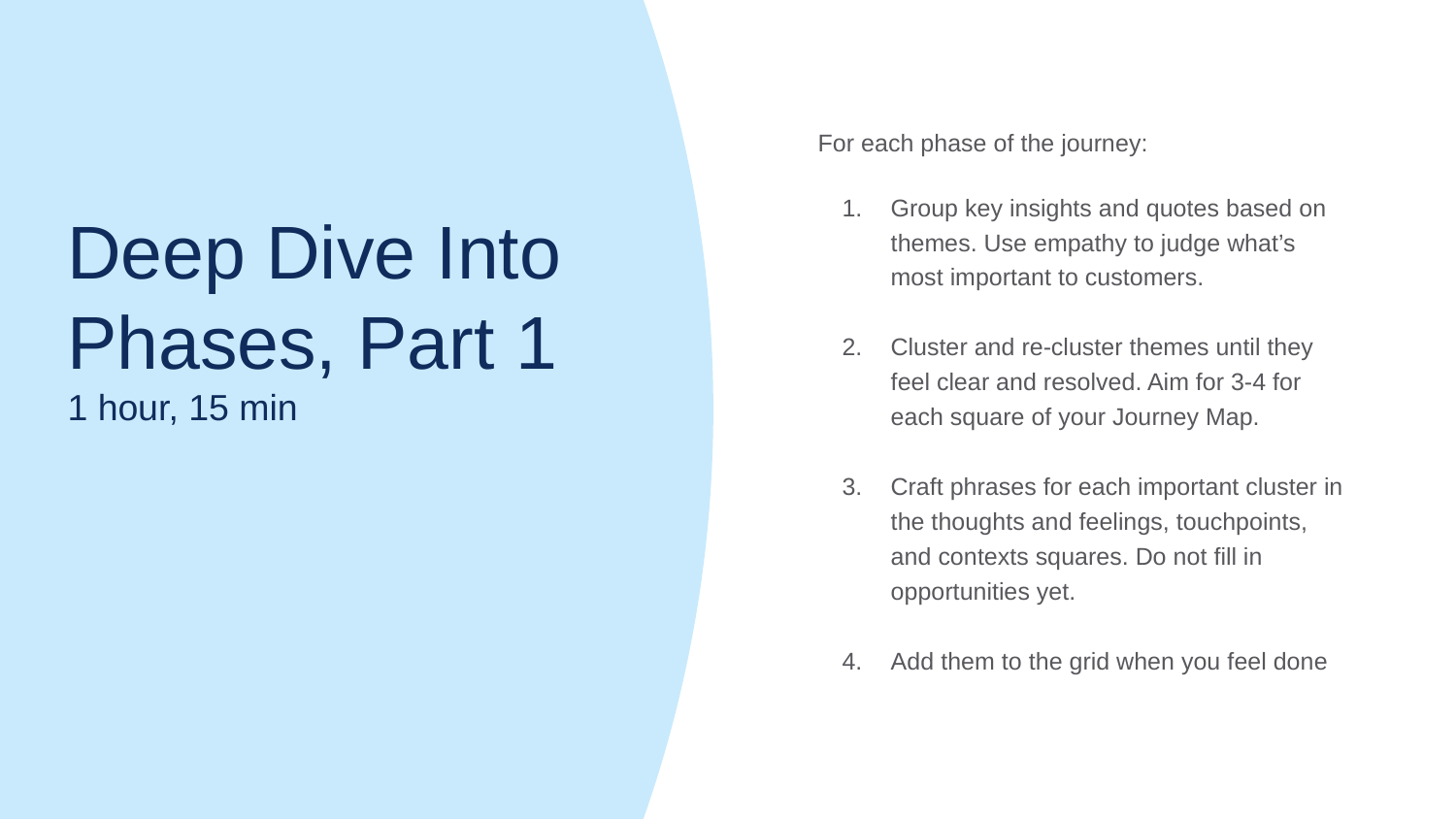

For each phase of the journey:
Group key insights and quotes based on themes. Use empathy to judge what’s most important to customers.
Cluster and re-cluster themes until they feel clear and resolved. Aim for 3-4 for each square of your Journey Map.
Craft phrases for each important cluster in the thoughts and feelings, touchpoints, and contexts squares. Do not fill in opportunities yet.
Add them to the grid when you feel done
# Deep Dive Into Phases, Part 1
1 hour, 15 min